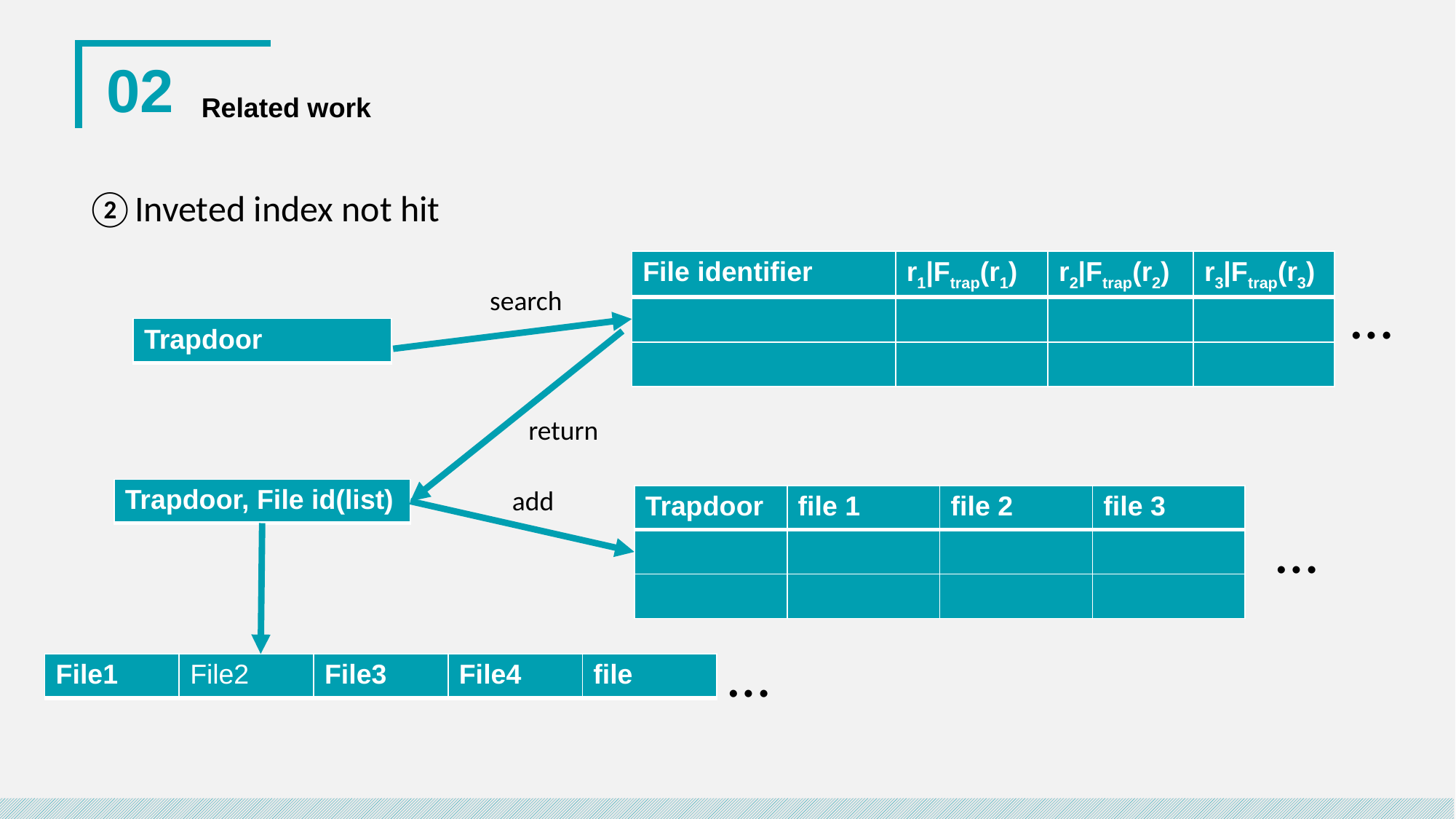

02
Related work
②Inveted index not hit
| File identifier | r1|Ftrap(r1) | r2|Ftrap(r2) | r3|Ftrap(r3) |
| --- | --- | --- | --- |
|  |  |  |  |
|  |  |  |  |
…
search
| Trapdoor |
| --- |
.
.
.
return
add
| Trapdoor, File id(list) |
| --- |
…
| Trapdoor | file 1 | file 2 | file 3 |
| --- | --- | --- | --- |
|  |  |  |  |
|  |  |  |  |
…
.
.
.
| File1 | File2 | File3 | File4 | file |
| --- | --- | --- | --- | --- |